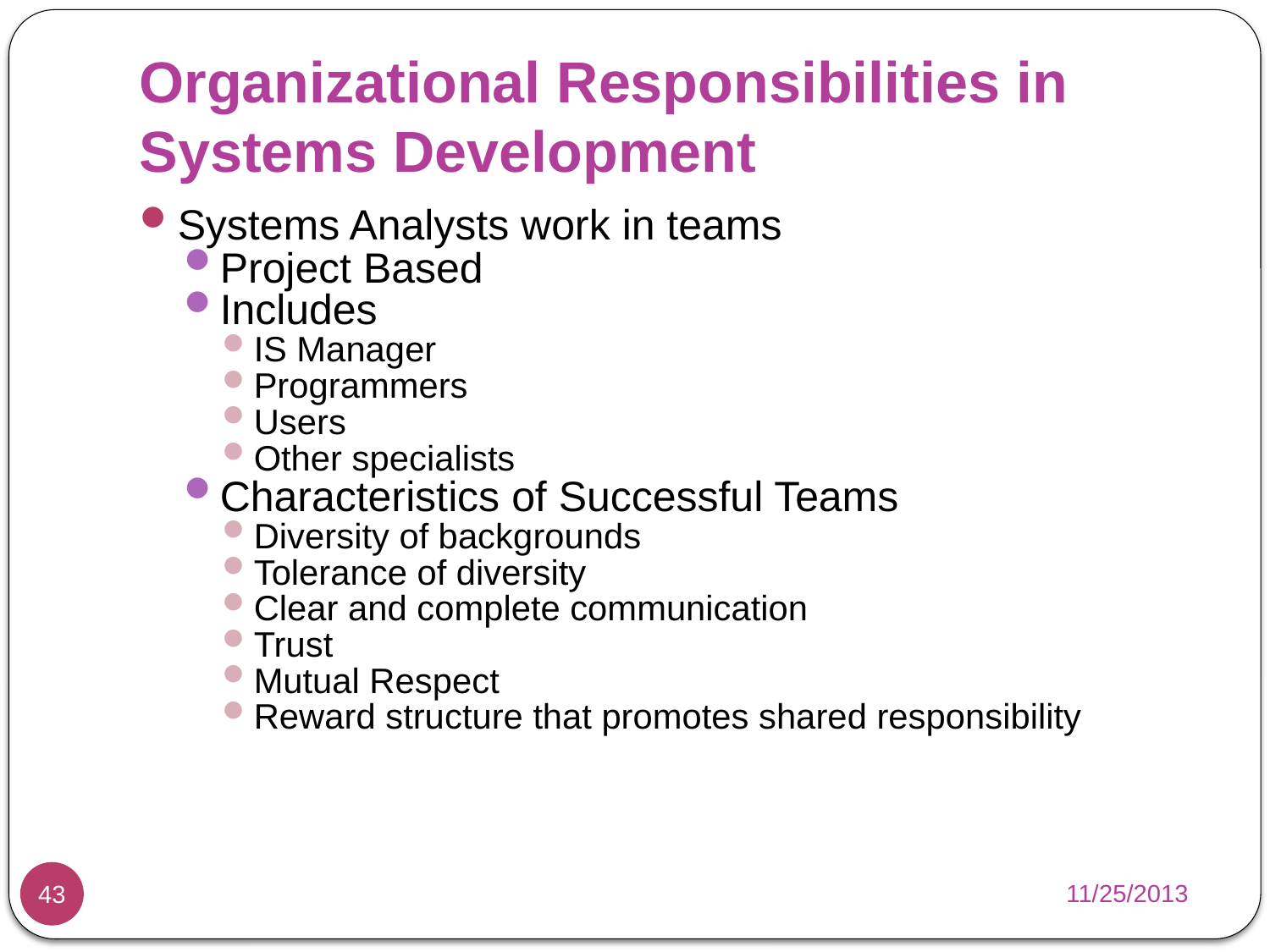

# Organizational Responsibilities in Systems Development
Systems Analysts work in teams
Project Based
Includes
IS Manager
Programmers
Users
Other specialists
Characteristics of Successful Teams
Diversity of backgrounds
Tolerance of diversity
Clear and complete communication
Trust
Mutual Respect
Reward structure that promotes shared responsibility

11/25/2013
43